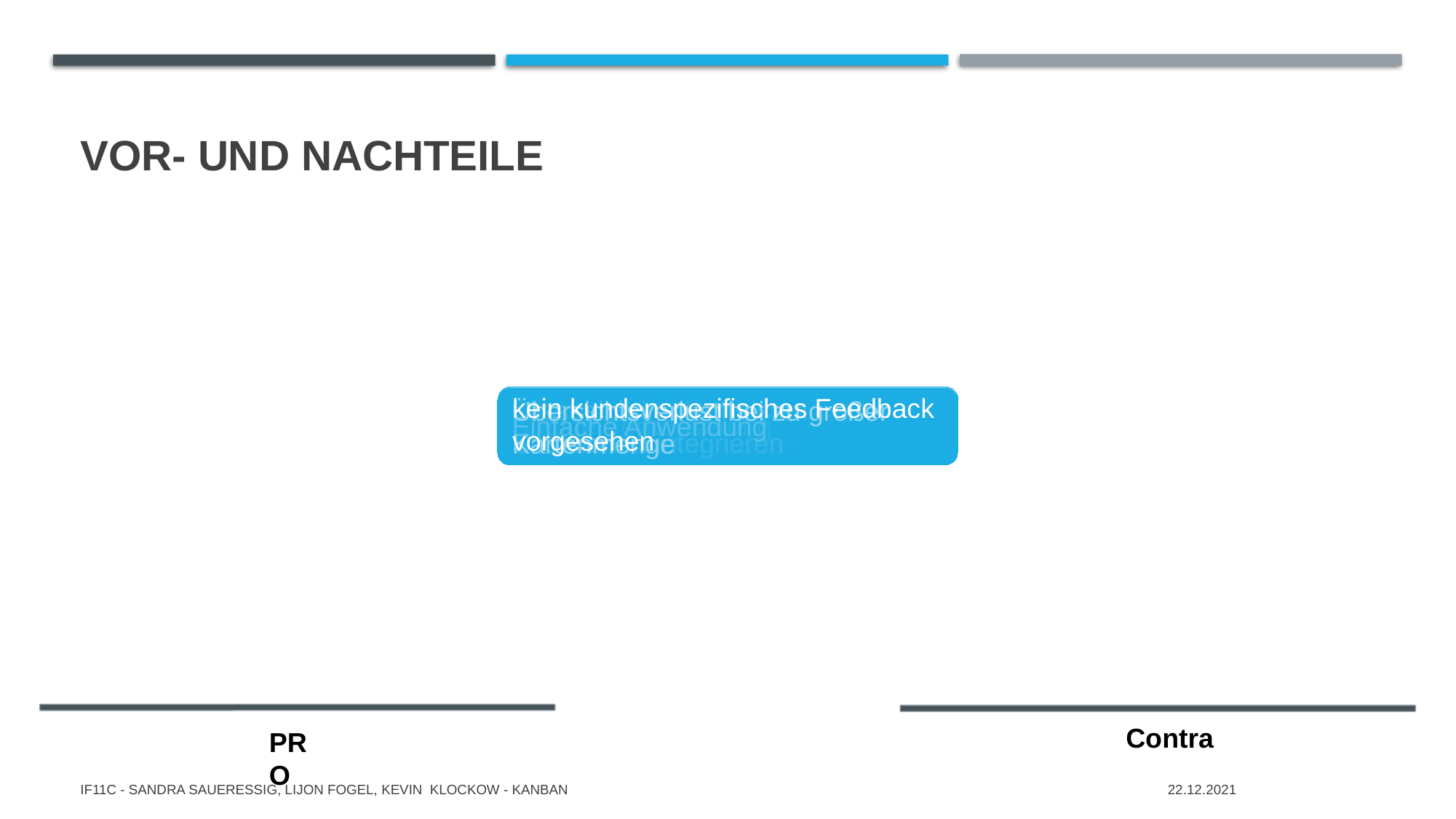

# Vor- Und Nachteile
kein kundenspezifisches Feedback vorgesehen
Hohe Transparenz
Stetige Verbesserung
Einfache Anwendung
Lässt sich in die meisten Situationen integrieren
Leicht verständliches Prinzip
Bedarf übergreifender Kompetenzen
Übersichtsverlust bei zu großer Kartenmenge
Arbeit muss sich in einzelne Schritte aufteilen lassen
Fehlende Zeitplanung -> Probleme mit Deadlines
Gleichmäßiger Workflow

Contra
PRO
IF11C - Sandra Saueressig, Lijon Fogel, Kevin  Klockow - Kanban
22.12.2021